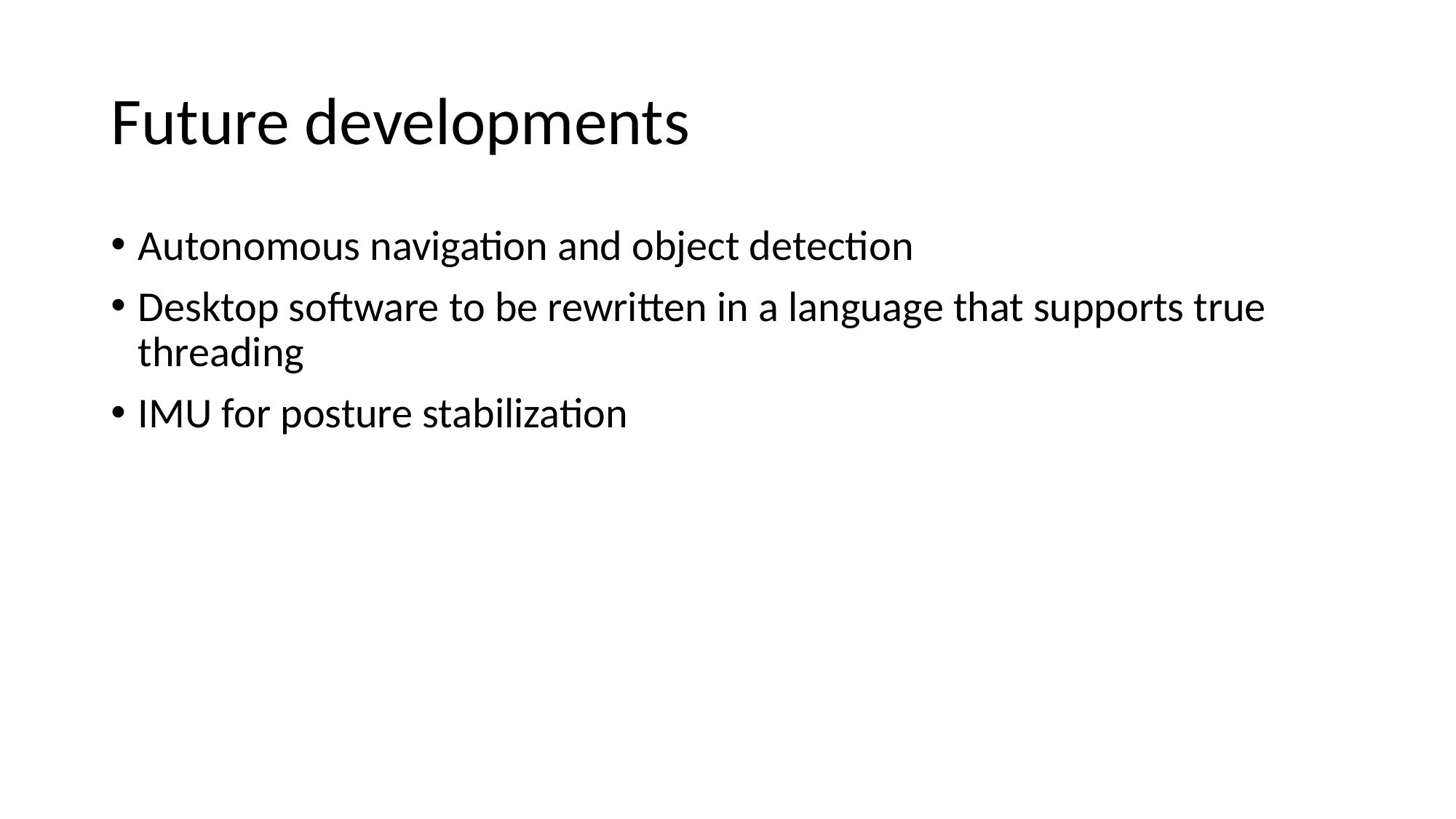

# Future developments
Autonomous navigation and object detection
Desktop software to be rewritten in a language that supports true threading
IMU for posture stabilization